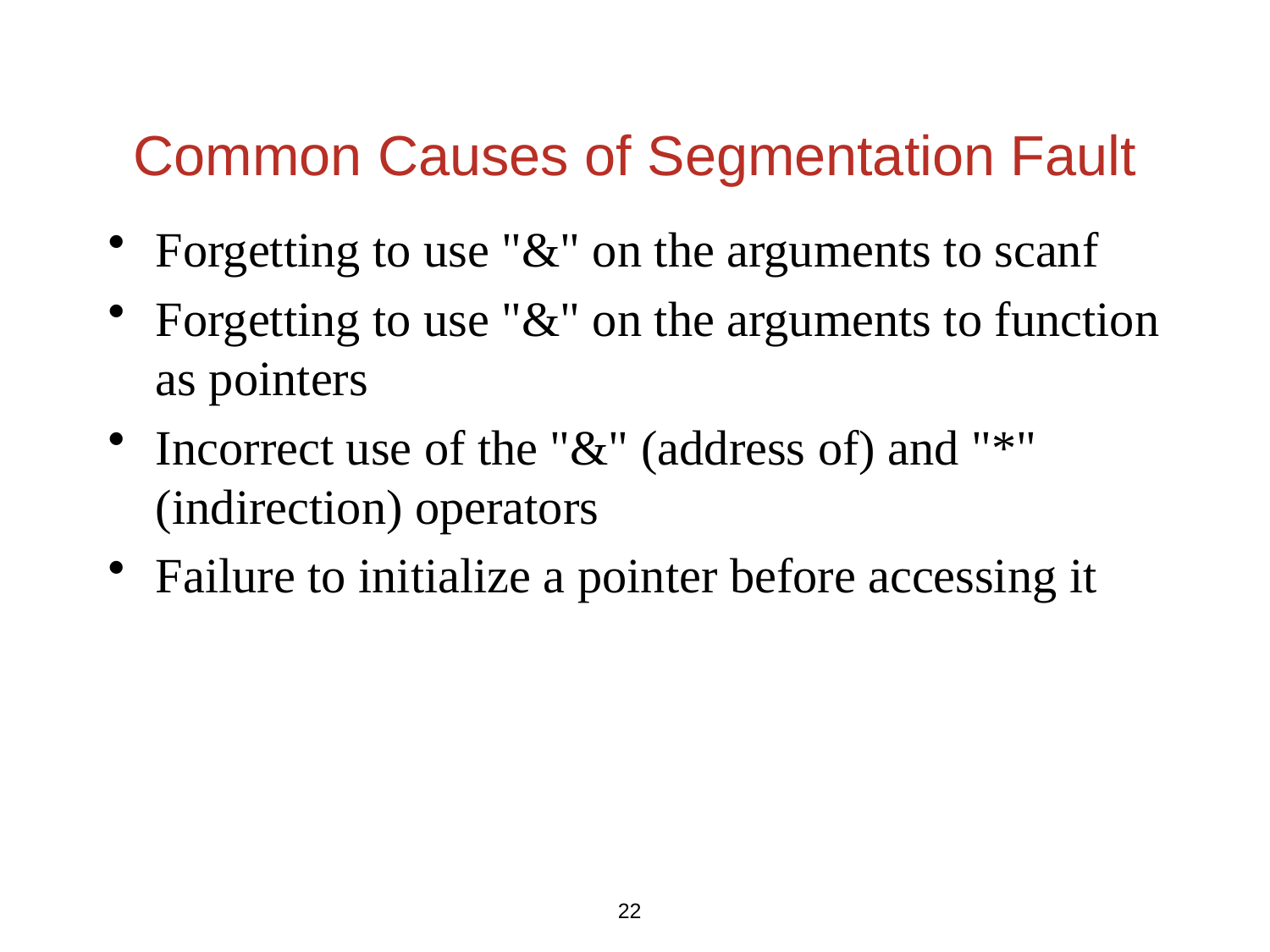

# Common Causes of Segmentation Fault
Forgetting to use "&" on the arguments to scanf
Forgetting to use "&" on the arguments to function as pointers
Incorrect use of the "&" (address of) and "*" (indirection) operators
Failure to initialize a pointer before accessing it
22